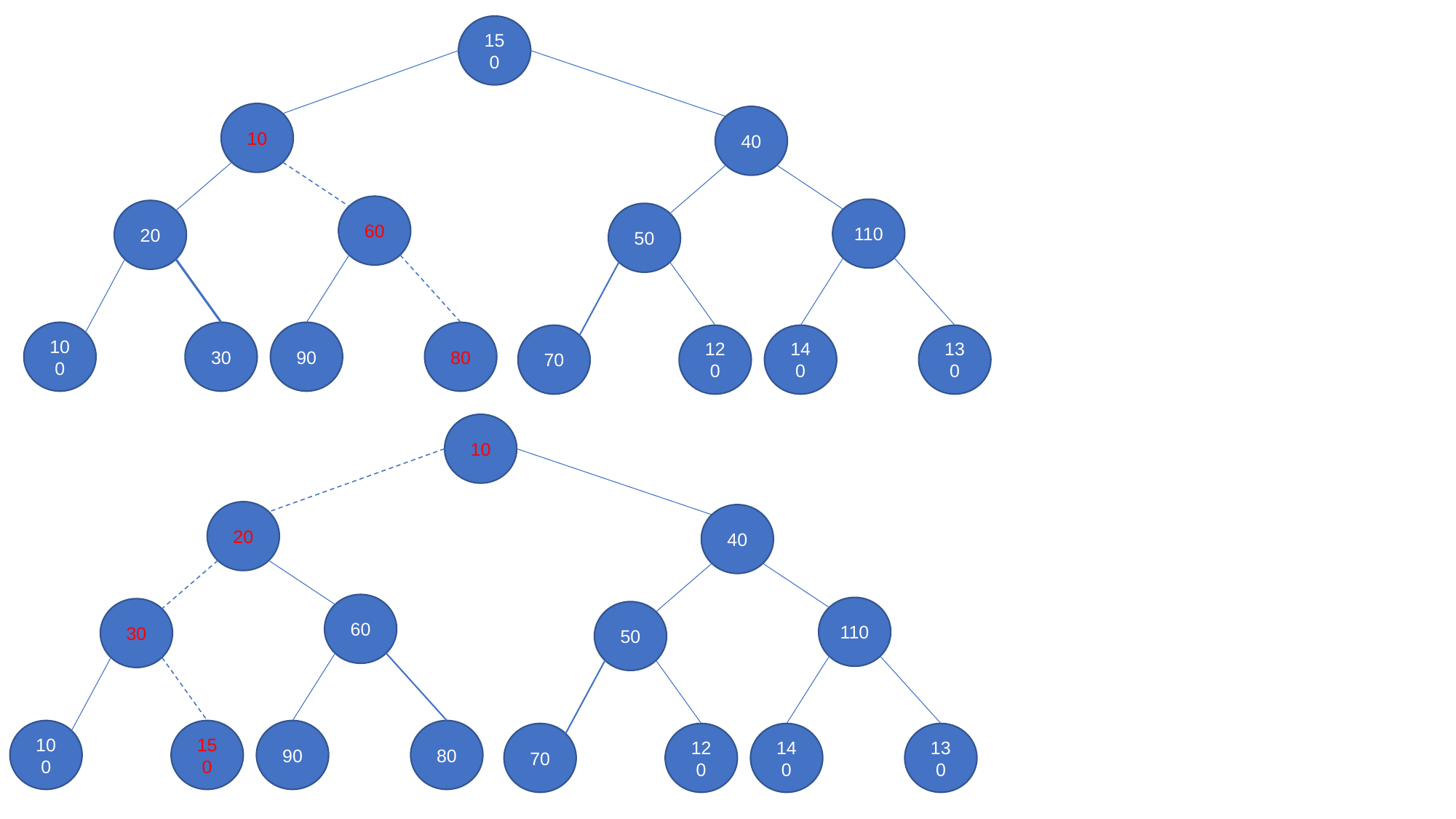

150
10
40
60
110
20
50
100
30
90
80
70
120
140
130
10
20
40
60
110
30
50
100
150
90
80
70
120
140
130